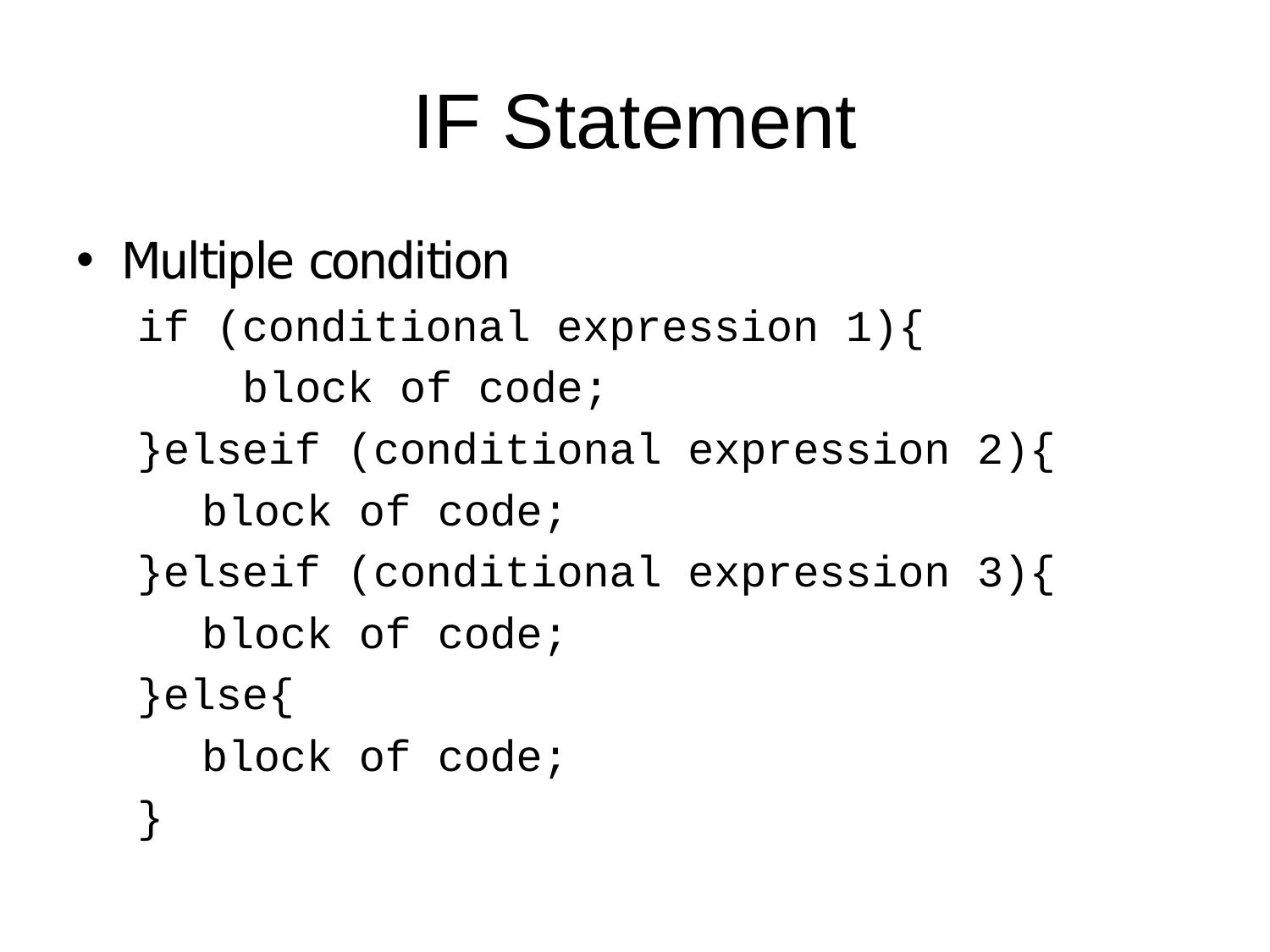

# IF Statement
Multiple condition
if (conditional expression 1){
    block of code;
}elseif (conditional expression 2){
		 block of code;
}elseif (conditional expression 3){
		 block of code;
}else{
		 block of code;
}